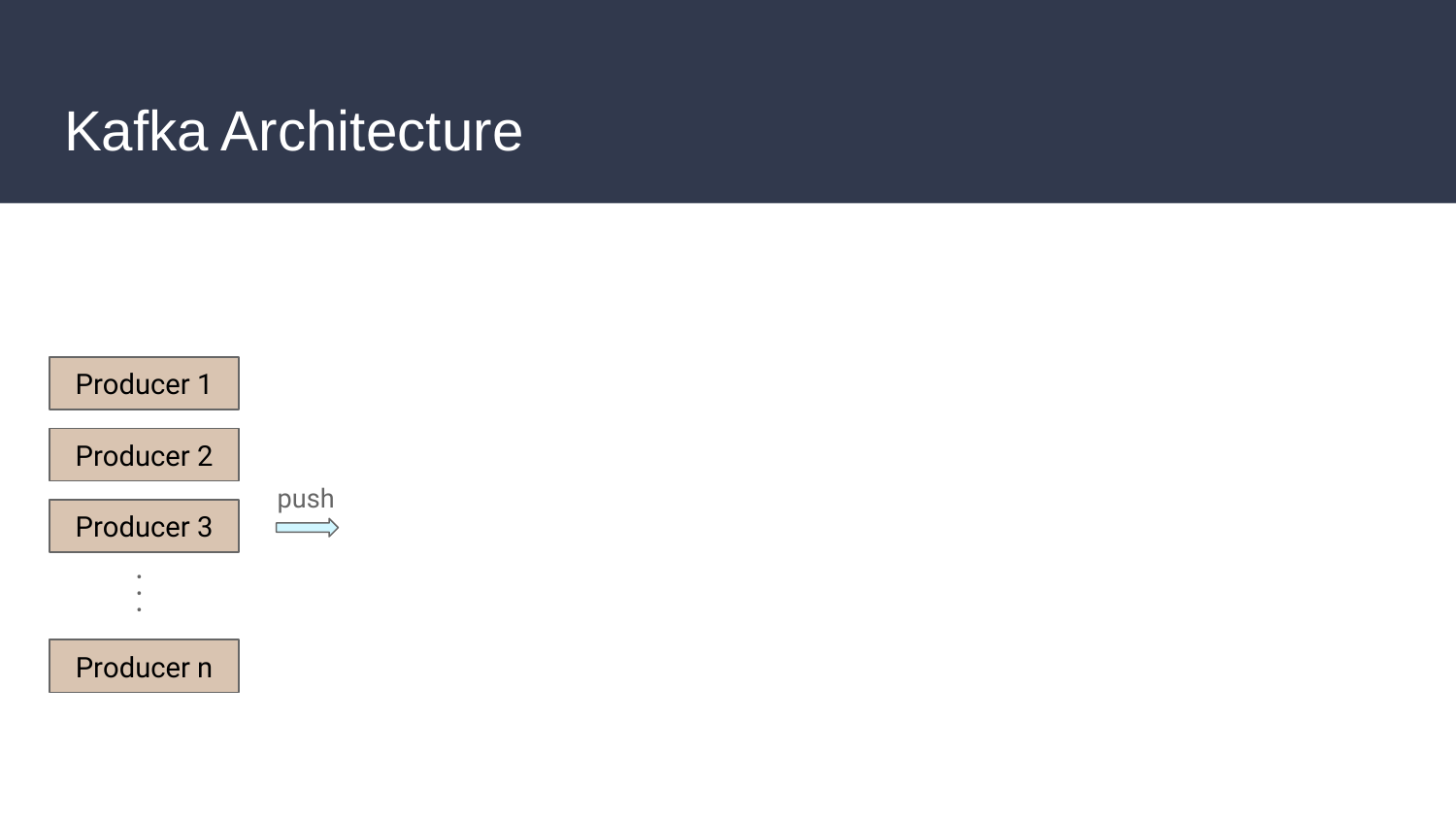

# Kafka Architecture
Producer 1
Producer 2
 push
Producer 3

. . .
Producer n